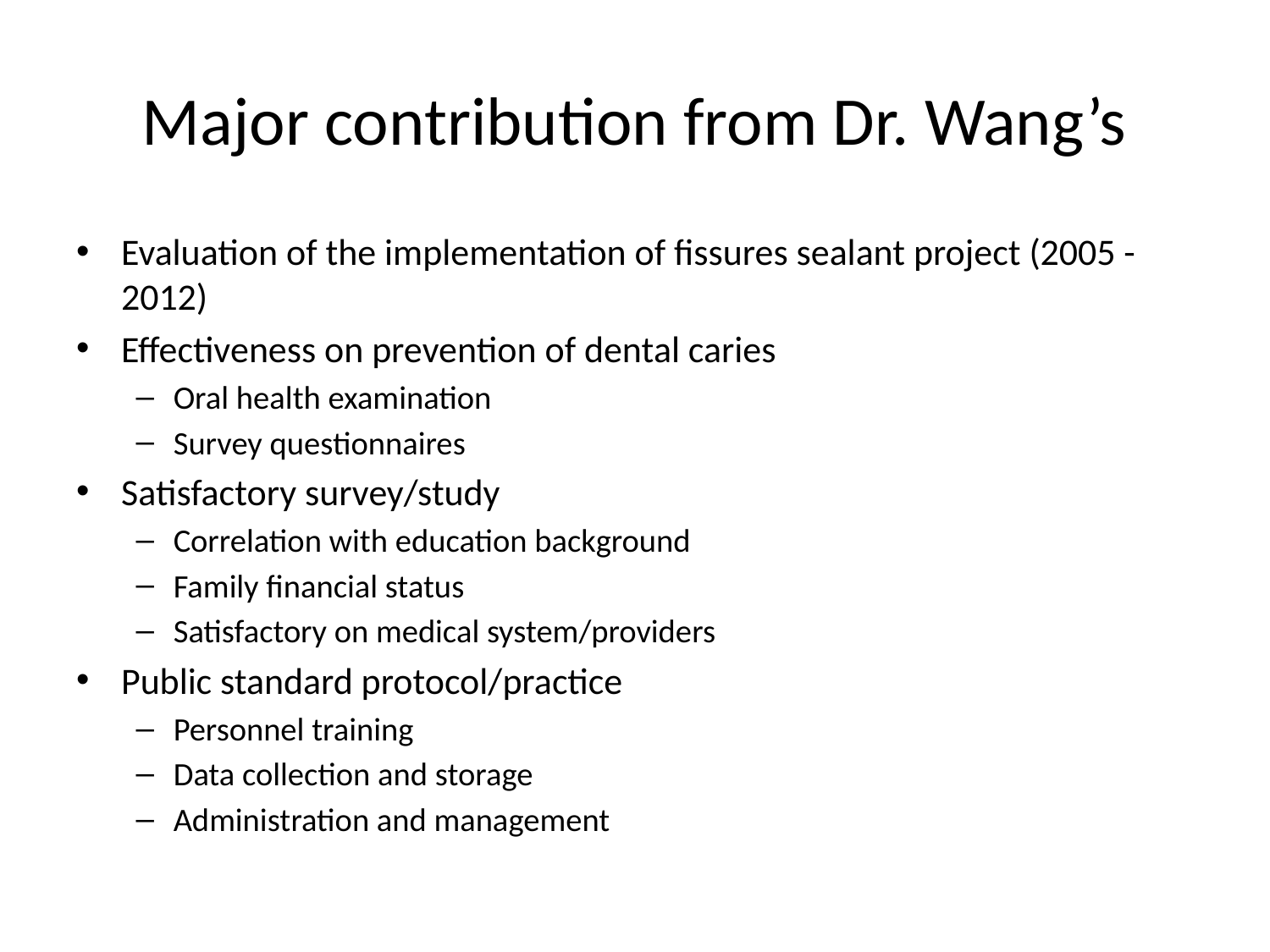

# Major contribution from Dr. Wang’s
Evaluation of the implementation of fissures sealant project (2005 -2012)
Effectiveness on prevention of dental caries
Oral health examination
Survey questionnaires
Satisfactory survey/study
Correlation with education background
Family financial status
Satisfactory on medical system/providers
Public standard protocol/practice
Personnel training
Data collection and storage
Administration and management